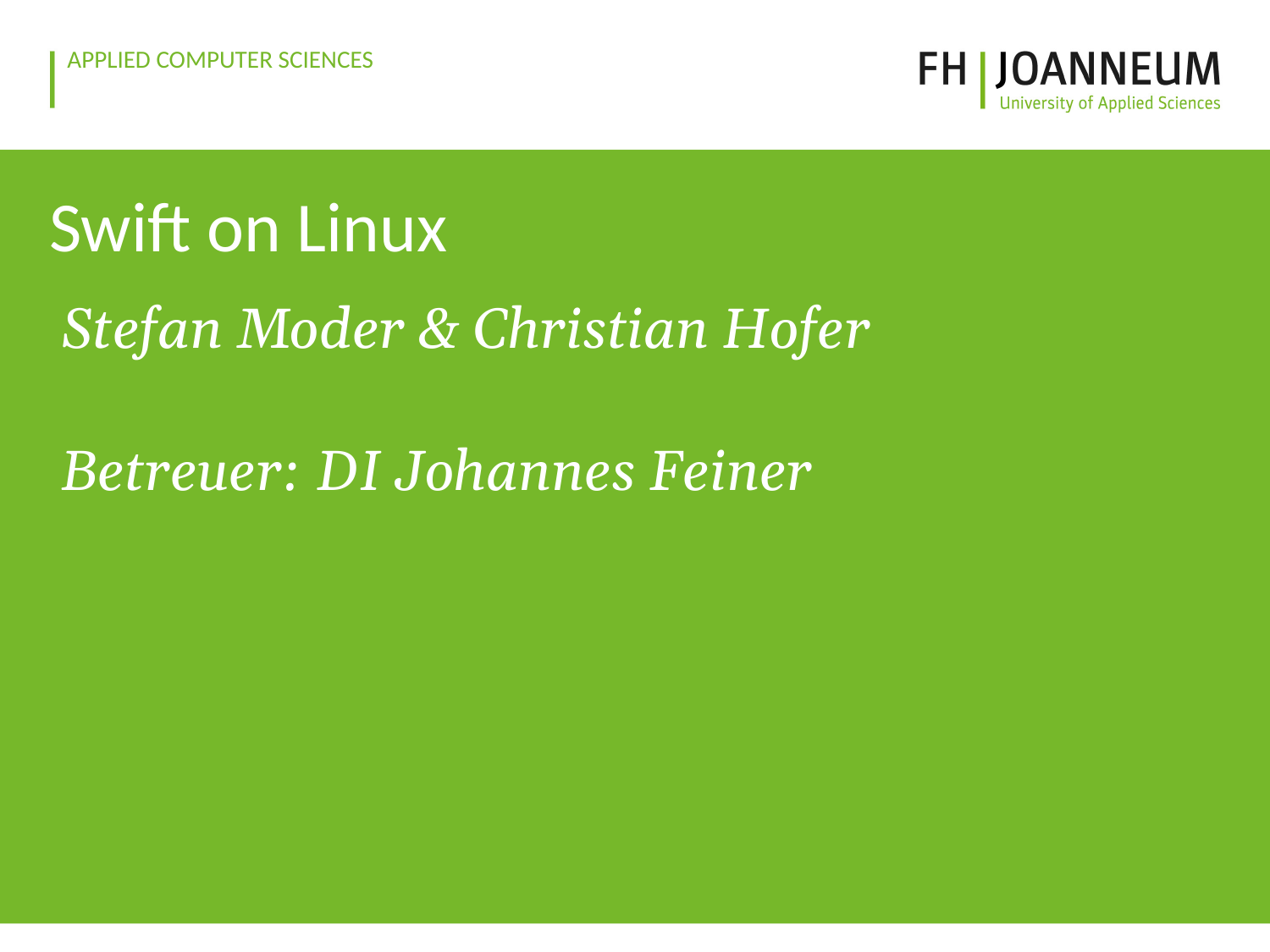

# Swift on Linux
Stefan Moder & Christian Hofer

Betreuer: DI Johannes Feiner